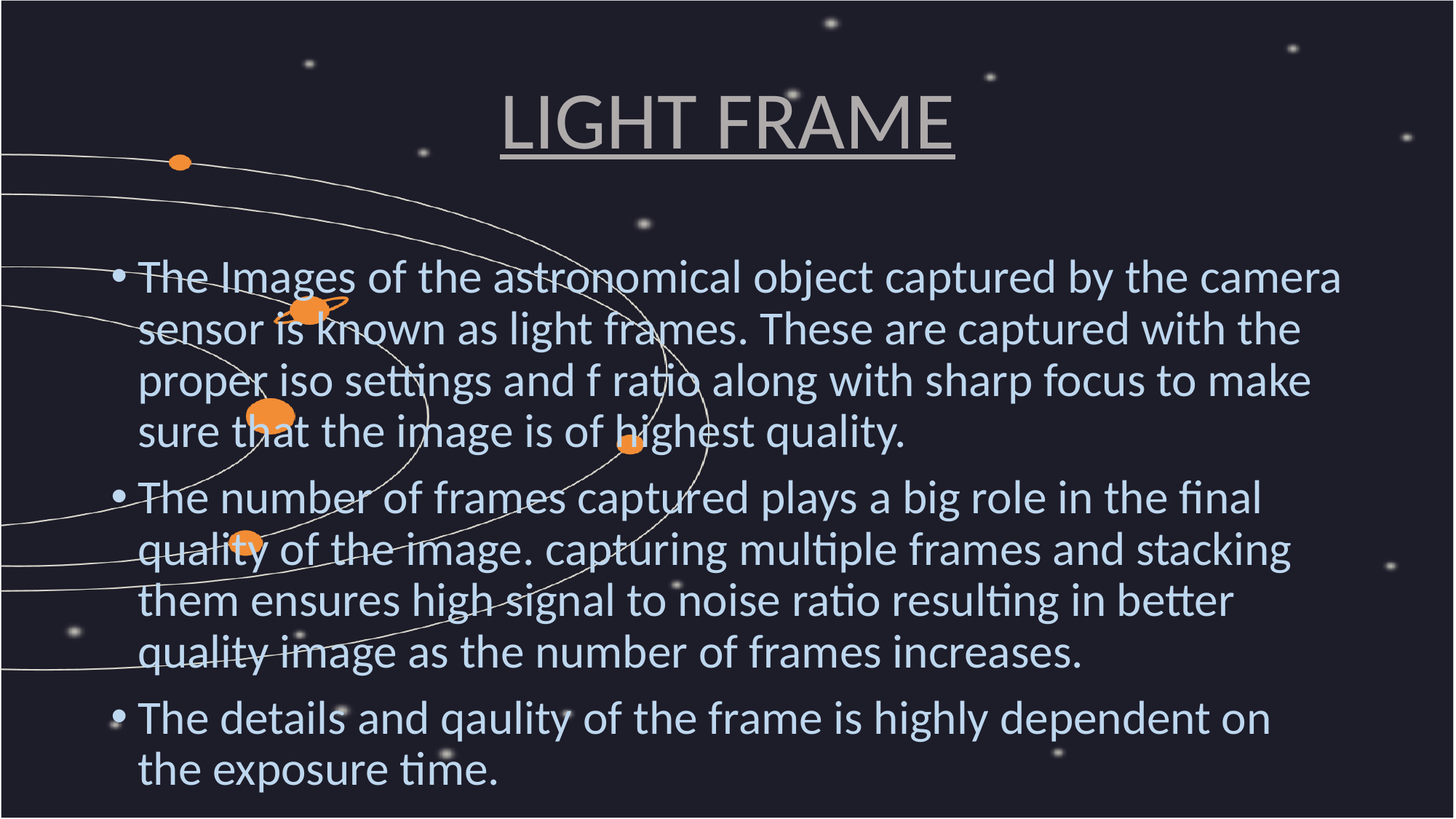

# LIGHT FRAME
The Images of the astronomical object captured by the camera sensor is known as light frames. These are captured with the proper iso settings and f ratio along with sharp focus to make sure that the image is of highest quality.
The number of frames captured plays a big role in the final quality of the image. capturing multiple frames and stacking them ensures high signal to noise ratio resulting in better quality image as the number of frames increases.
The details and qaulity of the frame is highly dependent on the exposure time.